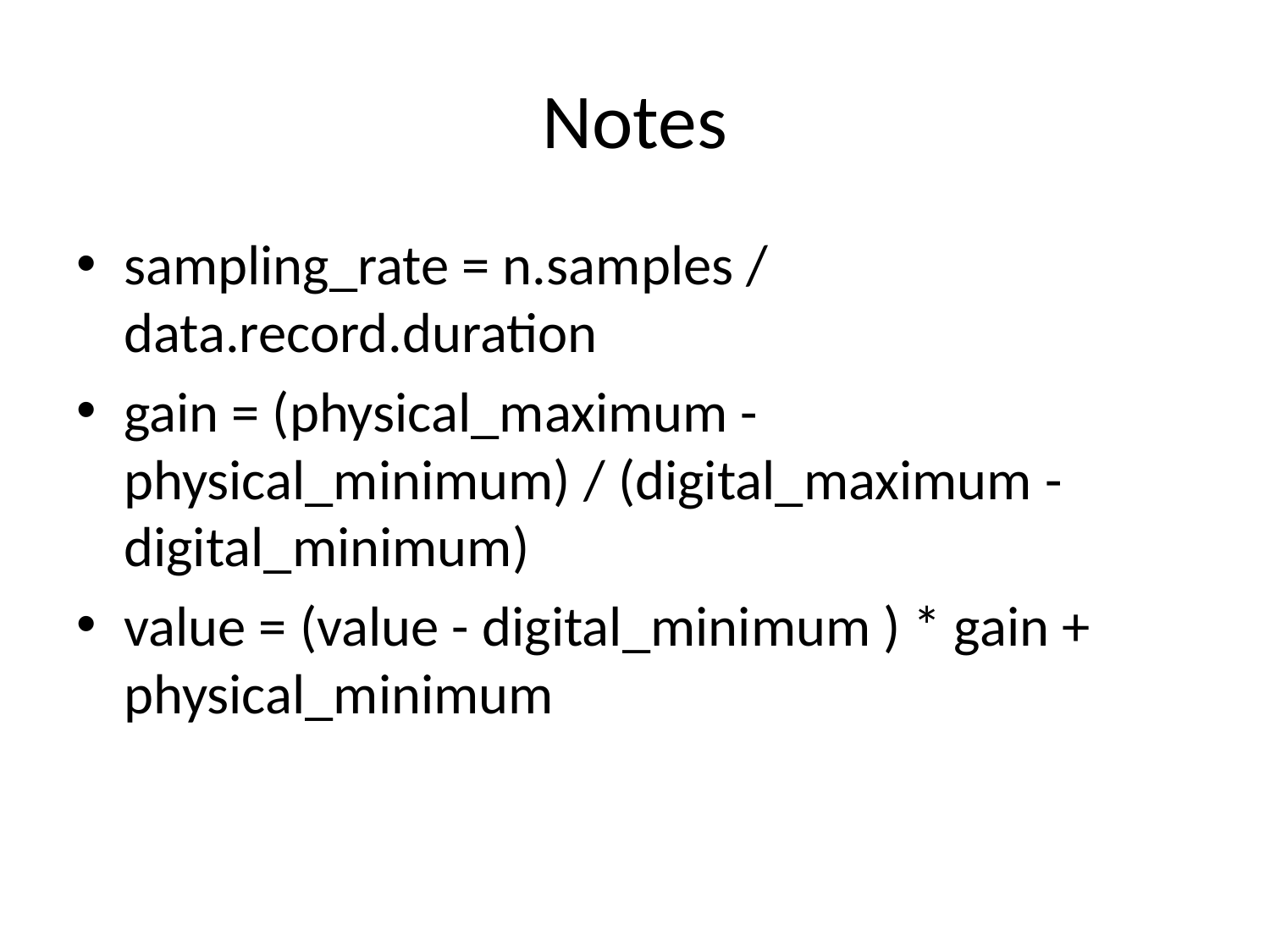

# Notes
sampling_rate = n.samples / data.record.duration
gain = (physical_maximum - physical_minimum) / (digital_maximum - digital_minimum)
value = (value - digital_minimum ) * gain + physical_minimum